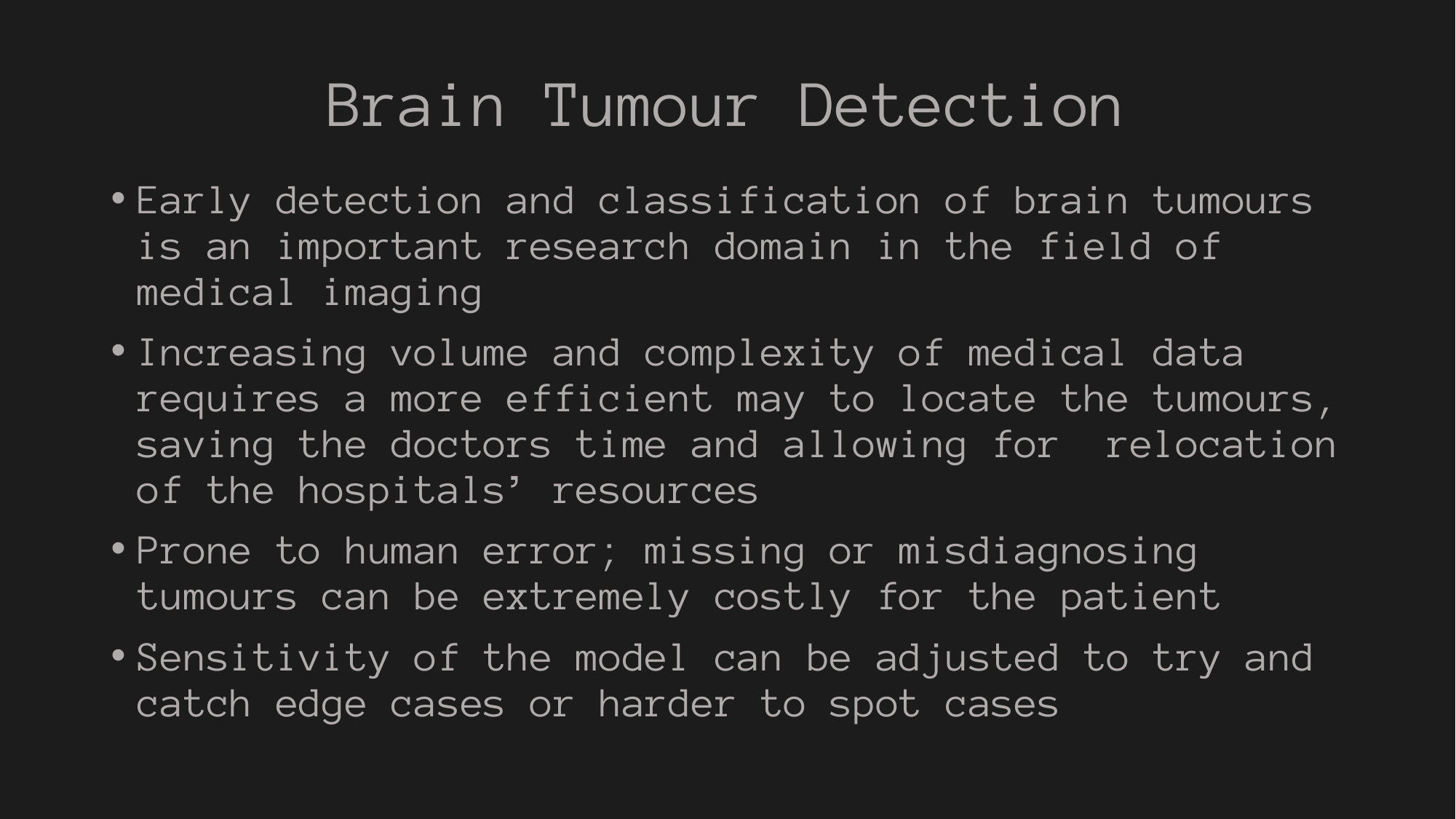

# Brain Tumour Detection
Early detection and classification of brain tumours is an important research domain in the field of medical imaging
Increasing volume and complexity of medical data requires a more efficient may to locate the tumours, saving the doctors time and allowing for  relocation of the hospitals’ resources
Prone to human error; missing or misdiagnosing tumours can be extremely costly for the patient
Sensitivity of the model can be adjusted to try and catch edge cases or harder to spot cases